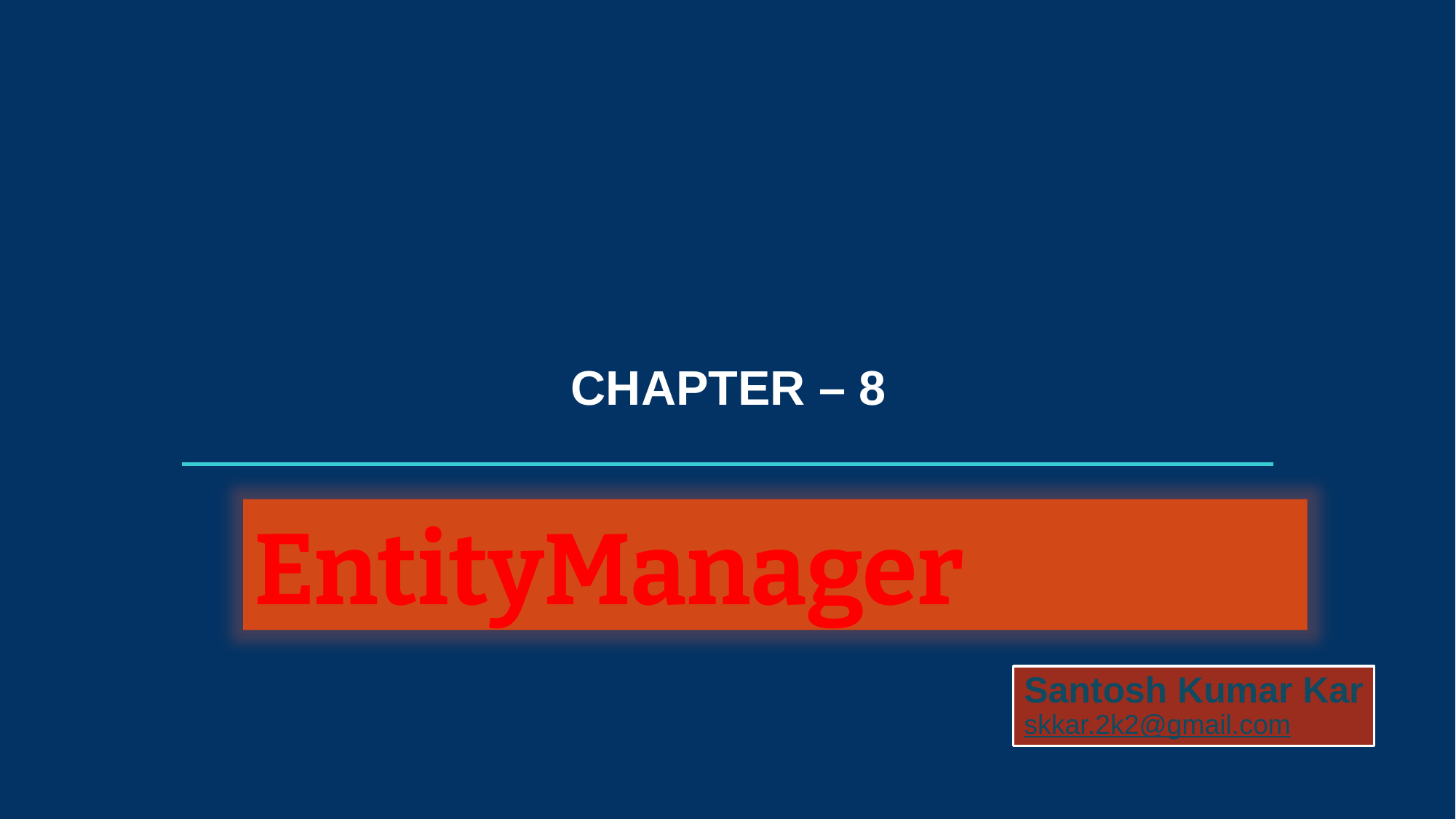

CHAPTER – 8
EntityManager
Santosh Kumar Kar
skkar.2k2@gmail.com